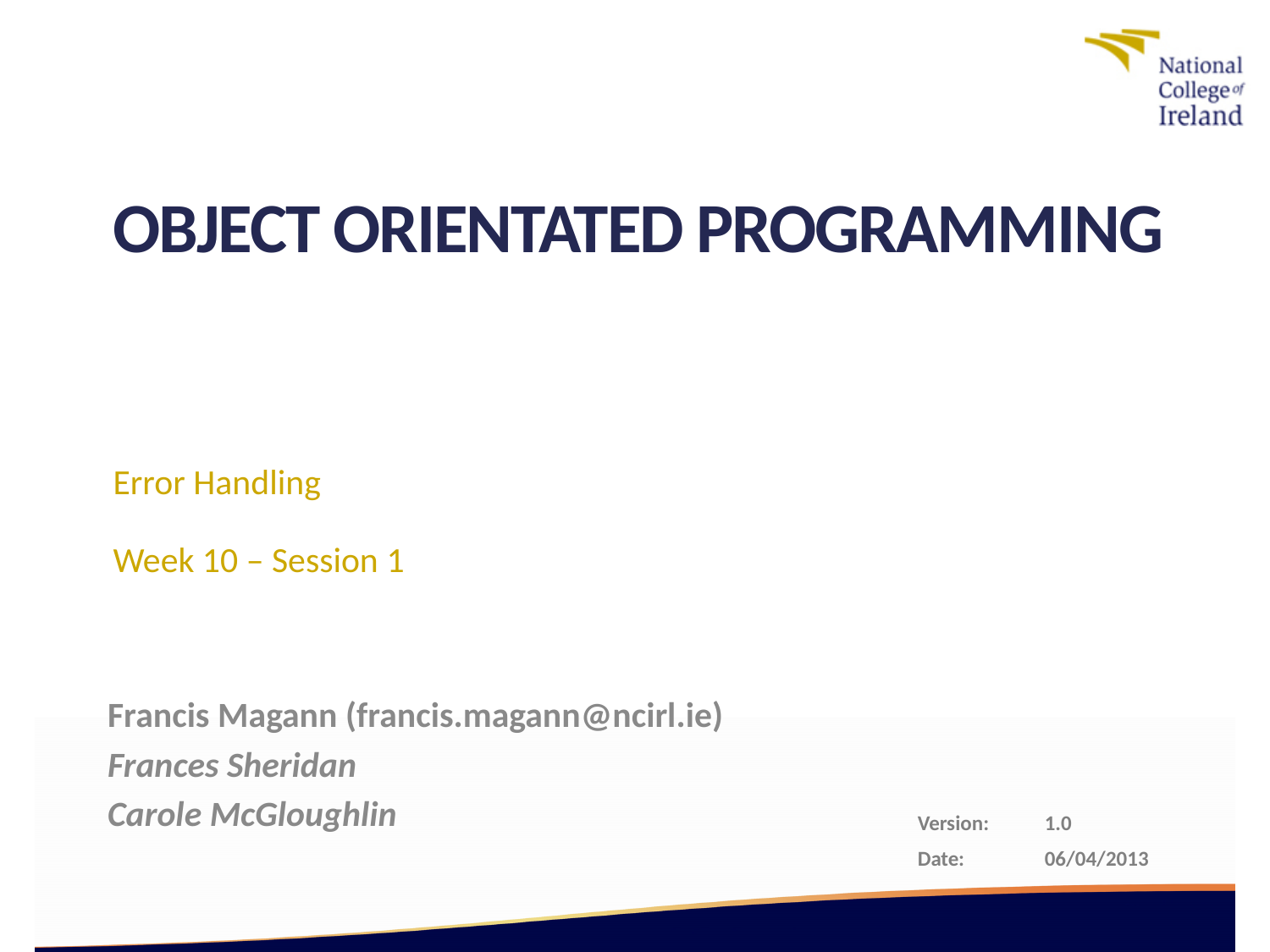

# Object Orientated Programming
Error Handling
Week 10 – Session 1

Francis Magann (francis.magann@ncirl.ie)
Frances Sheridan
Carole McGloughlin
Version: 	1.0
Date:	06/04/2013